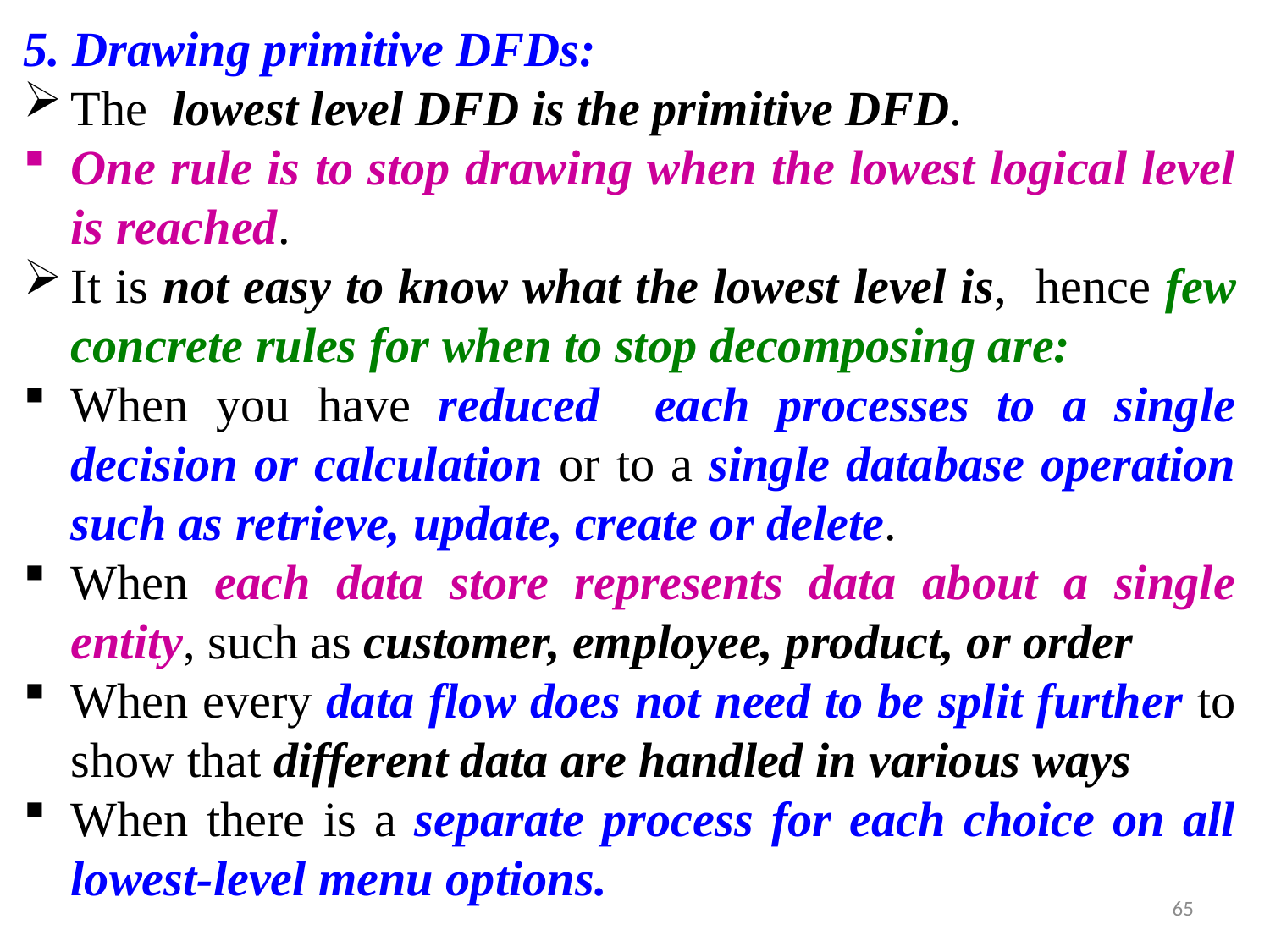

5. Drawing primitive DFDs:
The  lowest level DFD is the primitive DFD.
One rule is to stop drawing when the lowest logical level is reached.
It is not easy to know what the lowest level is,  hence few concrete rules for when to stop decomposing are:
When you have reduced  each processes to a single decision or calculation or to a single database operation such as retrieve, update, create or delete.
When each data store represents data about a single entity, such as customer, employee, product, or order
When every data flow does not need to be split further to show that different data are handled in various ways
When there is a separate process for each choice on all lowest-level menu options.

65